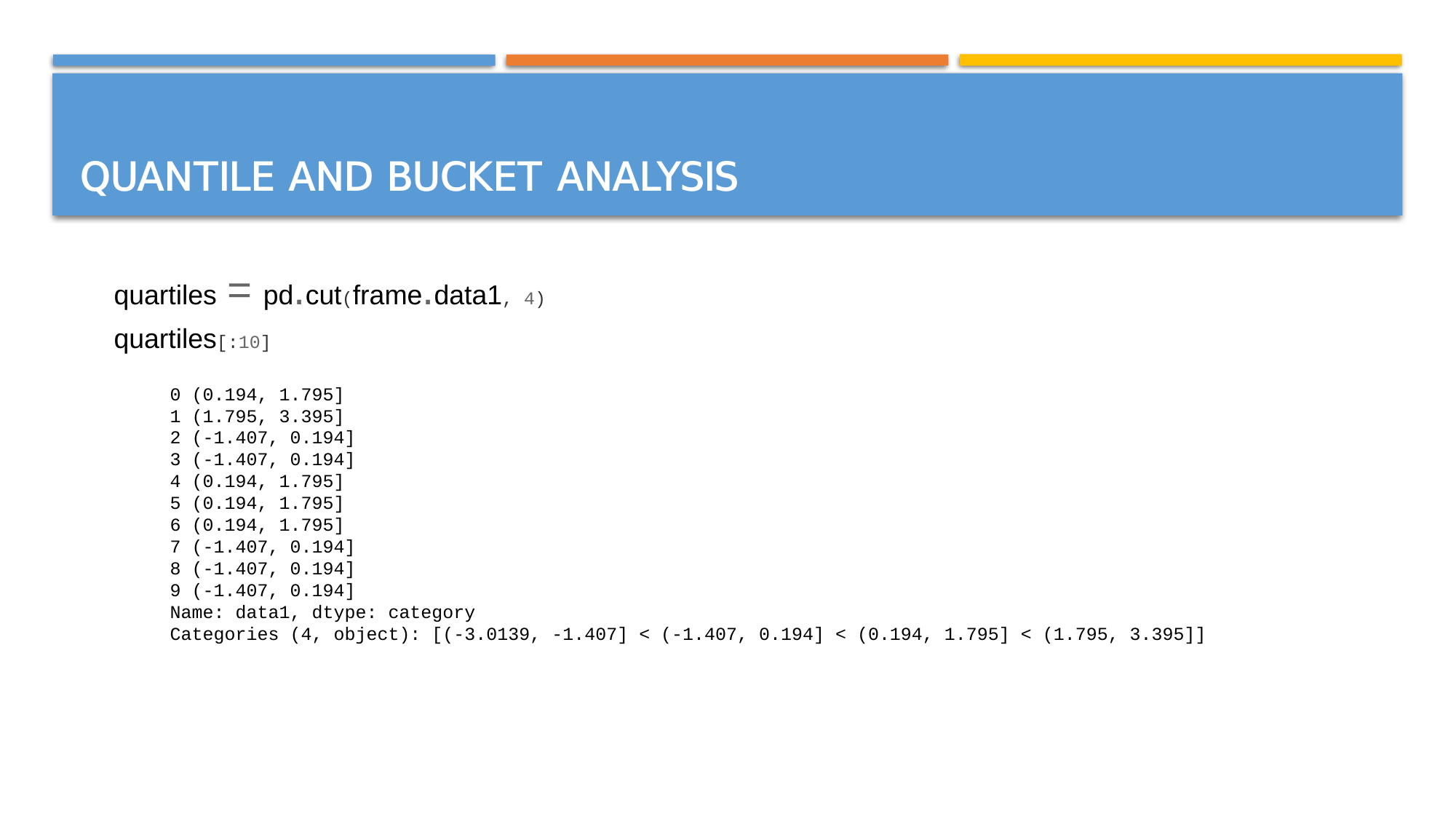

# Quantile and Bucket Analysis
quartiles = pd.cut(frame.data1, 4)
quartiles[:10]
0 (0.194, 1.795]
1 (1.795, 3.395]
2 (-1.407, 0.194]
3 (-1.407, 0.194]
4 (0.194, 1.795]
5 (0.194, 1.795]
6 (0.194, 1.795]
7 (-1.407, 0.194]
8 (-1.407, 0.194]
9 (-1.407, 0.194]
Name: data1, dtype: category
Categories (4, object): [(-3.0139, -1.407] < (-1.407, 0.194] < (0.194, 1.795] < (1.795, 3.395]]